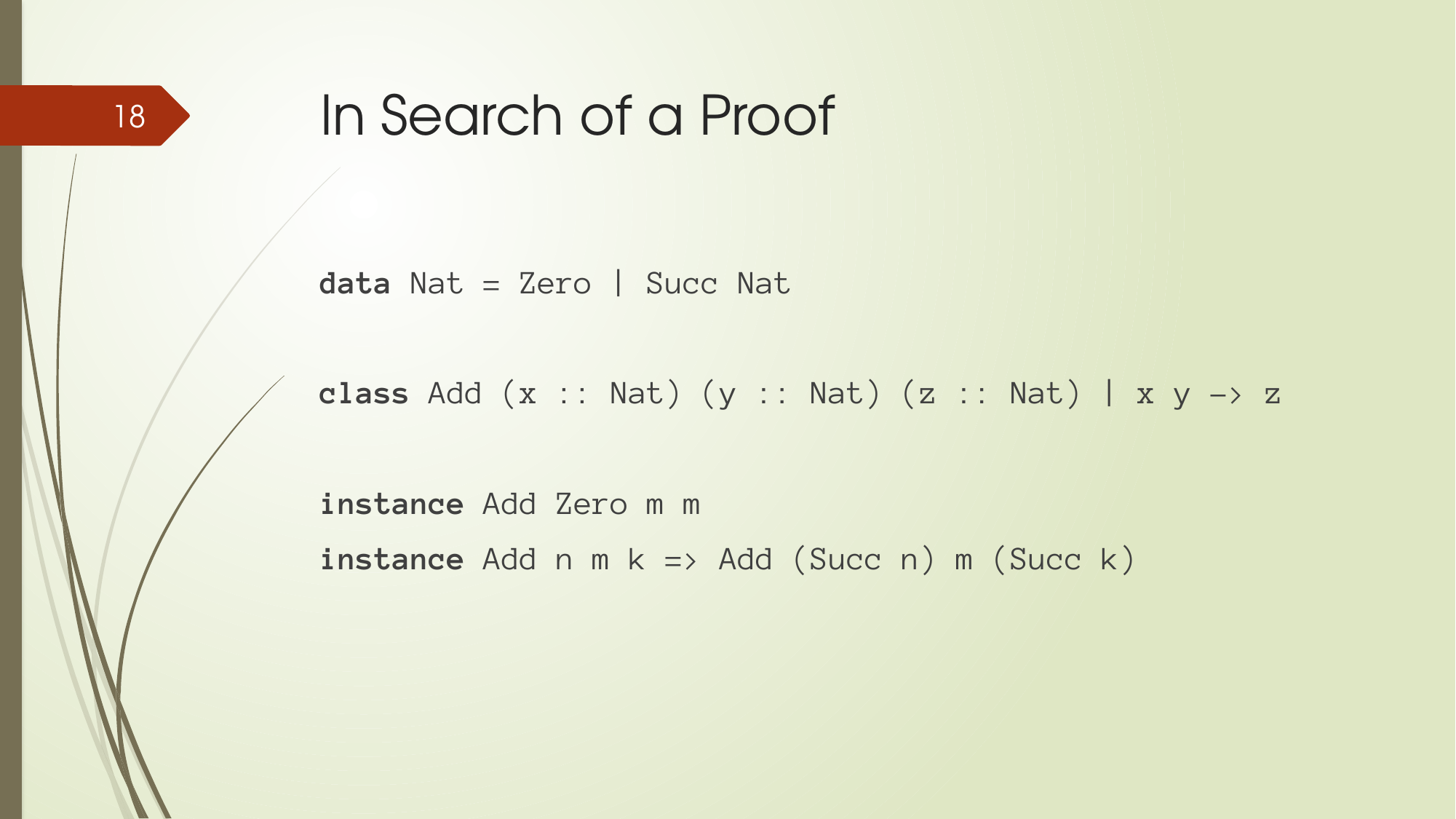

# In Search of a Proof
18
data Nat = Zero | Succ Nat

class Add (x :: Nat) (y :: Nat) (z :: Nat) | x y -> z

instance Add Zero m m
instance Add n m k => Add (Succ n) m (Succ k)